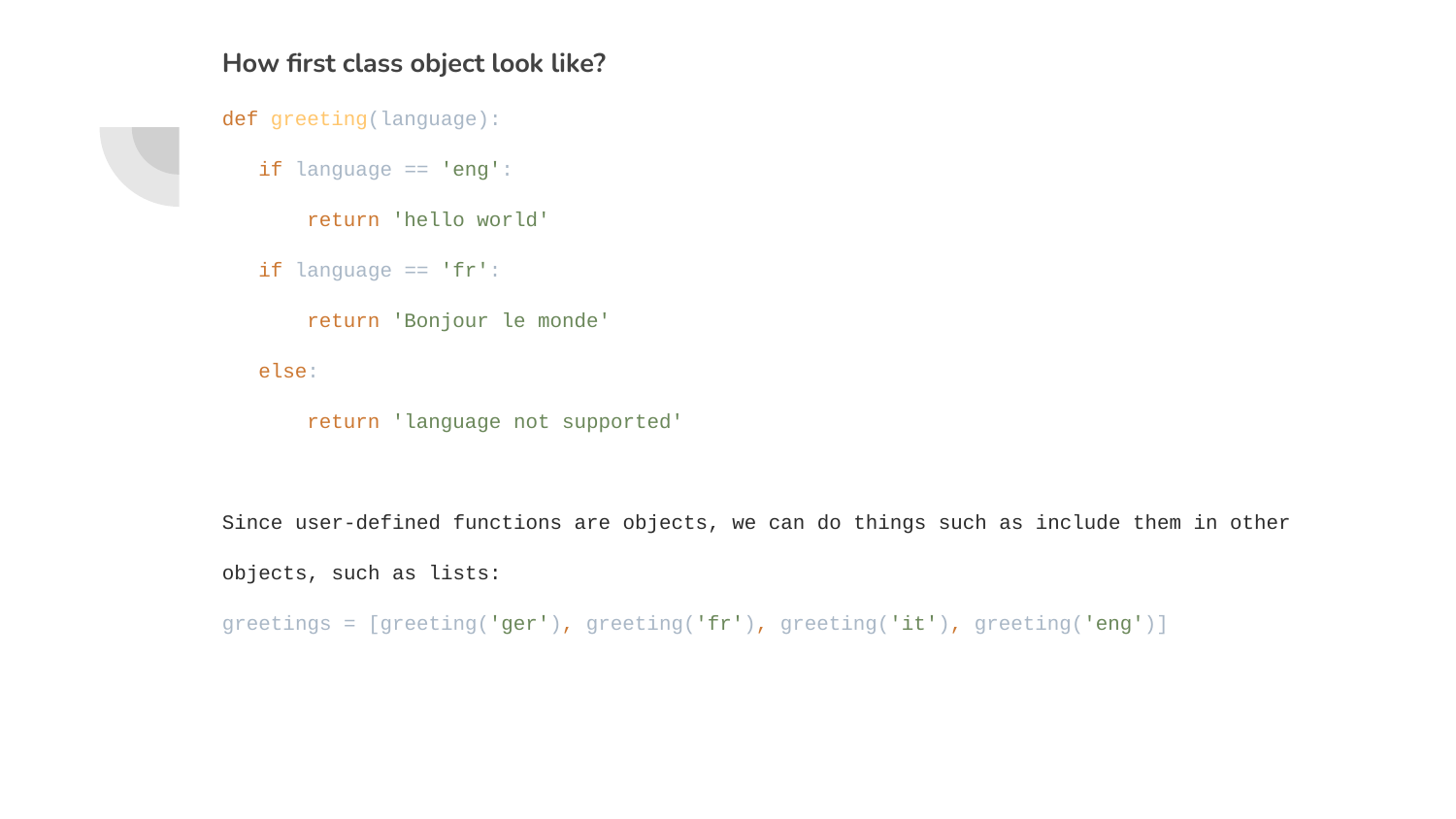

How first class object look like?
def greeting(language):
   if language == 'eng':
       return 'hello world'
   if language == 'fr':
       return 'Bonjour le monde'
   else:
       return 'language not supported'

Since user-defined functions are objects, we can do things such as include them in other
objects, such as lists:
greetings = [greeting('ger'), greeting('fr'), greeting('it'), greeting('eng')]